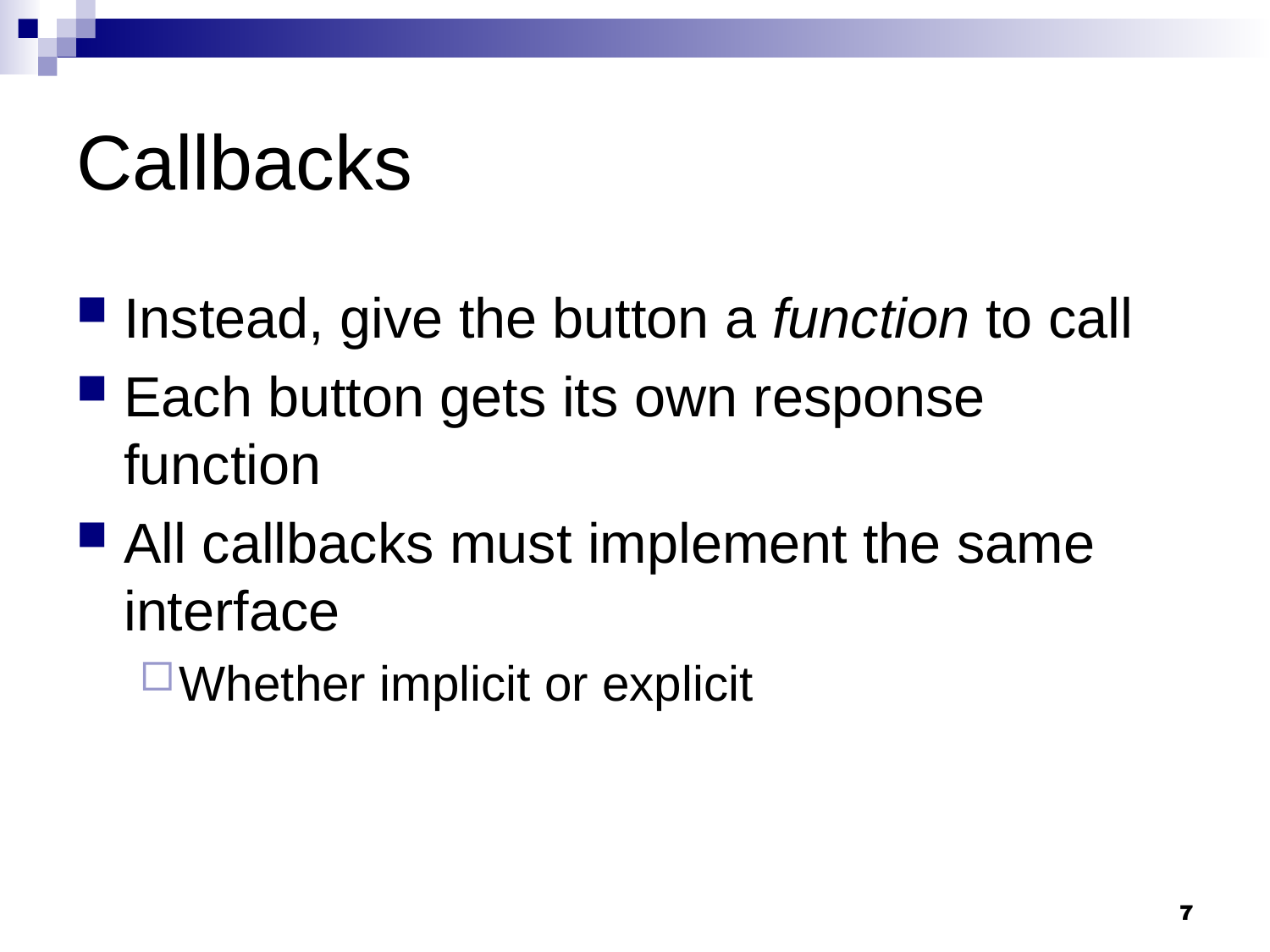

# Callbacks
Instead, give the button a function to call
Each button gets its own response function
All callbacks must implement the same interface
Whether implicit or explicit
7